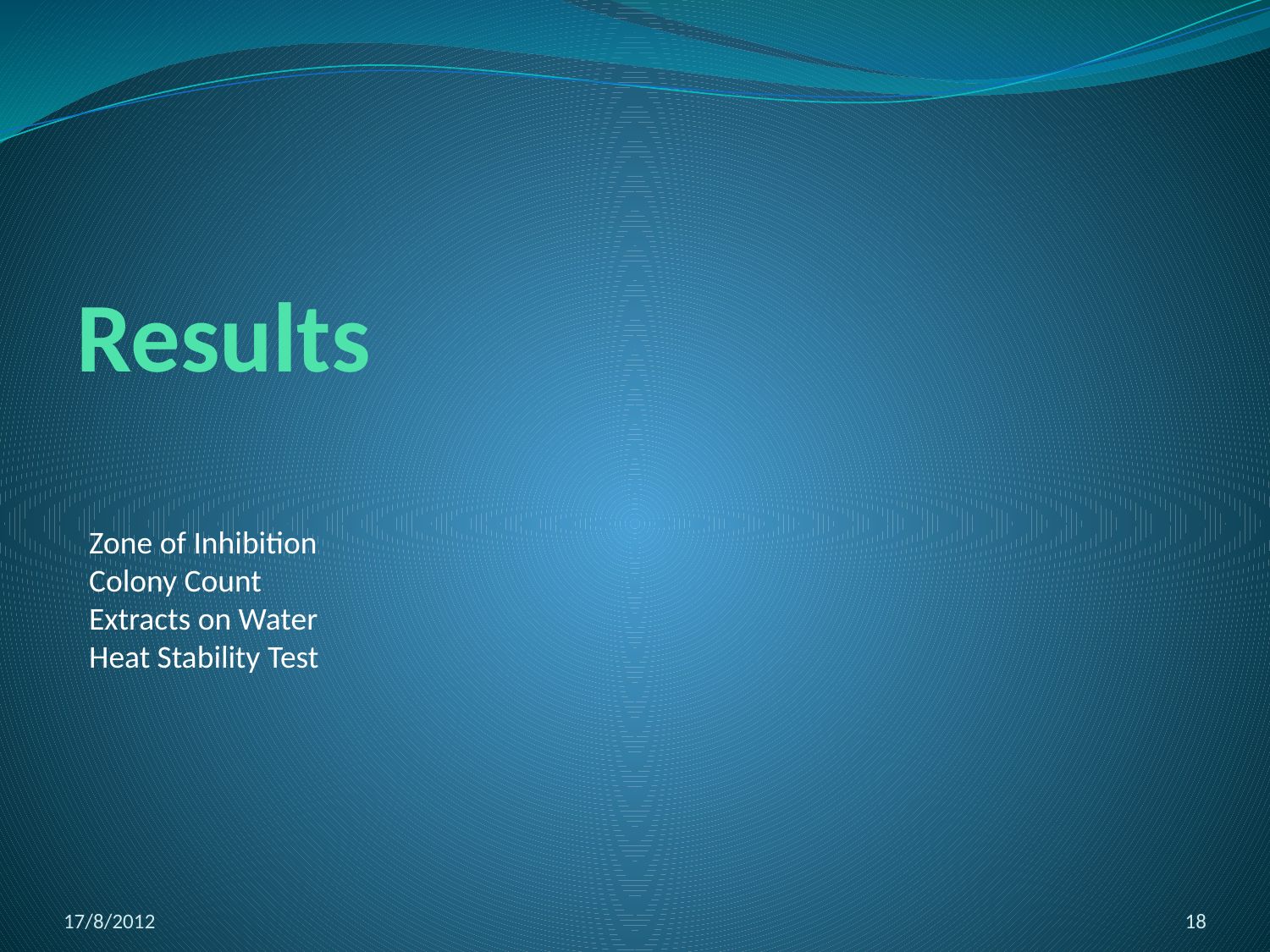

# Results
Zone of Inhibition
Colony Count
Extracts on Water
Heat Stability Test
17/8/2012
18